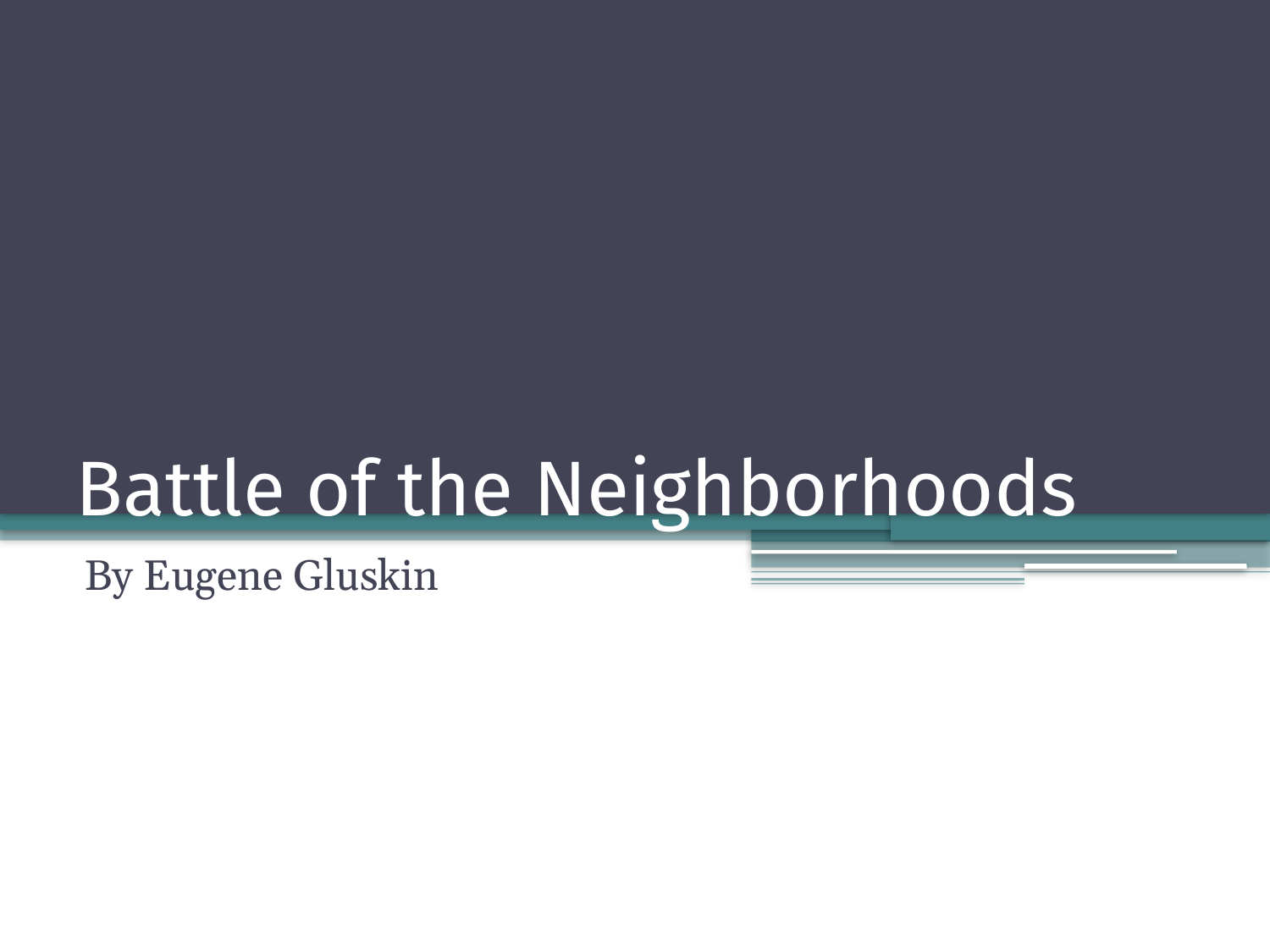

# Battle of the Neighborhoods
By Eugene Gluskin